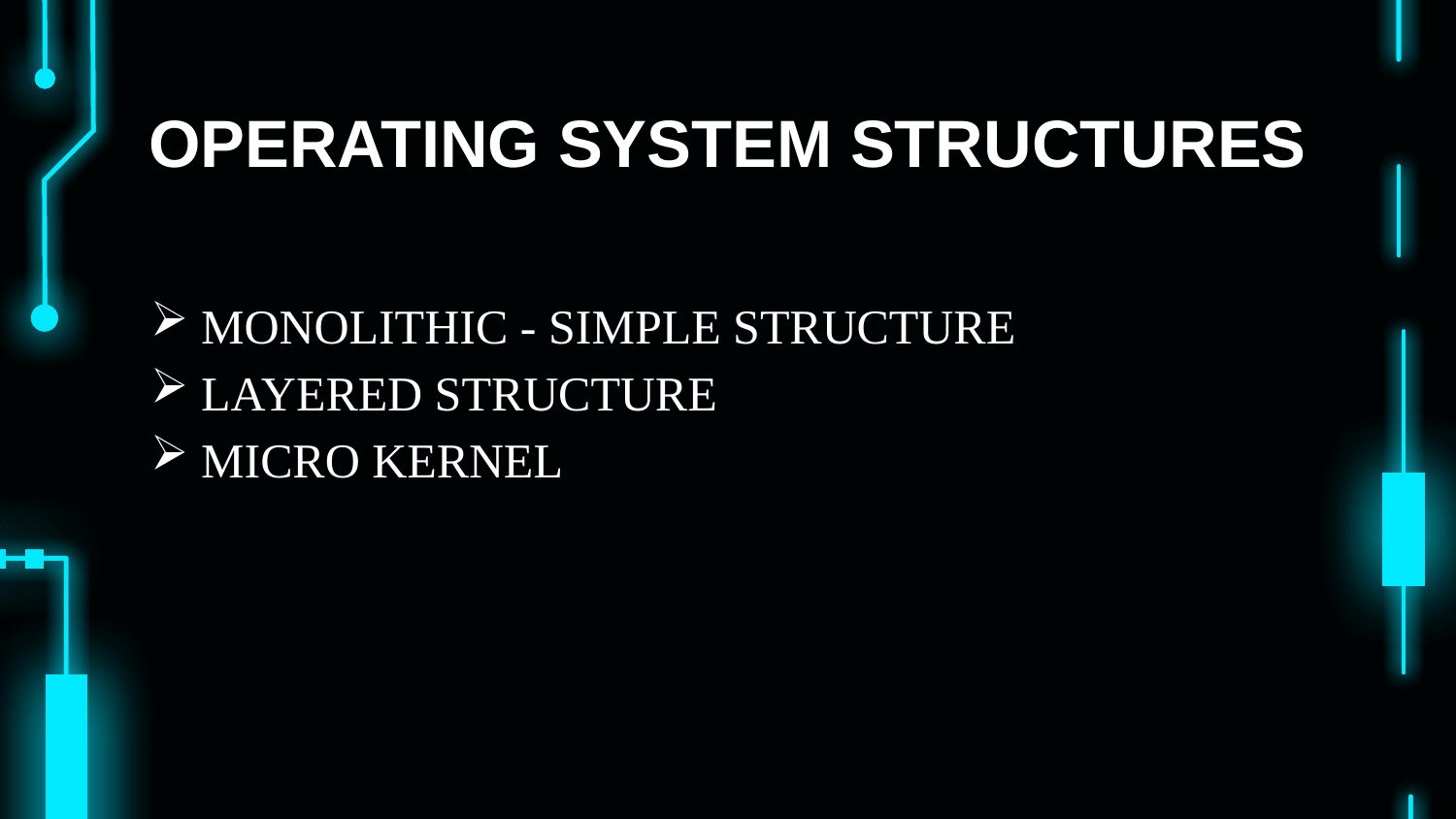

# OPERATING SYSTEM STRUCTURES
MONOLITHIC - SIMPLE STRUCTURE
LAYERED STRUCTURE
MICRO KERNEL